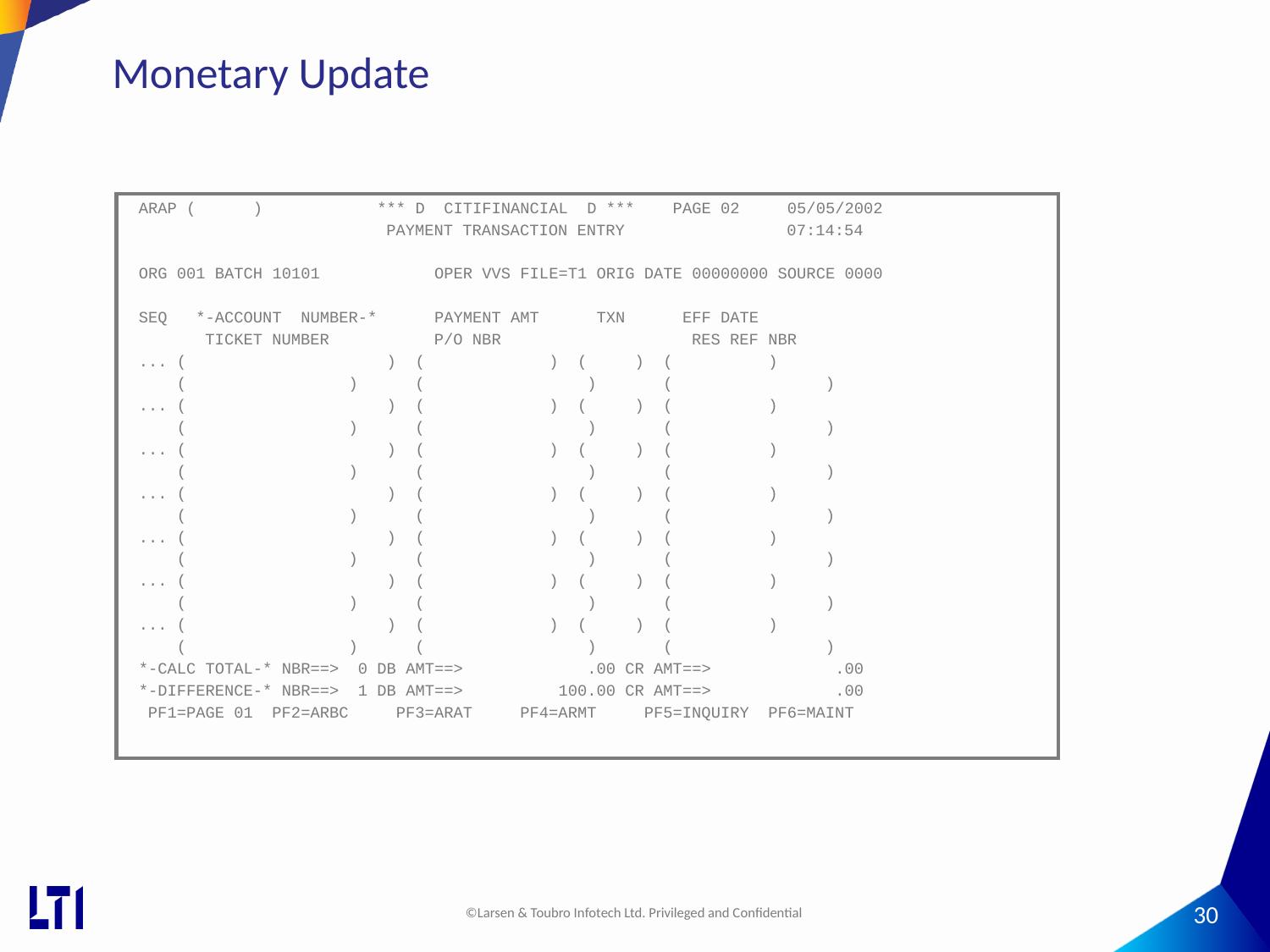

# Monetary Update
| ARAP ( ) \*\*\* D CITIFINANCIAL D \*\*\* PAGE 02 05/05/2002 PAYMENT TRANSACTION ENTRY 07:14:54 ORG 001 BATCH 10101 OPER VVS FILE=T1 ORIG DATE 00000000 SOURCE 0000 SEQ \*-ACCOUNT NUMBER-\* PAYMENT AMT TXN EFF DATE TICKET NUMBER P/O NBR RES REF NBR ... ( ) ( ) ( ) ( ) ( ) ( ) ( ) ... ( ) ( ) ( ) ( ) ( ) ( ) ( ) ... ( ) ( ) ( ) ( ) ( ) ( ) ( ) ... ( ) ( ) ( ) ( ) ( ) ( ) ( ) ... ( ) ( ) ( ) ( ) ( ) ( ) ( ) ... ( ) ( ) ( ) ( ) ( ) ( ) ( ) ... ( ) ( ) ( ) ( ) ( ) ( ) ( ) \*-CALC TOTAL-\* NBR==> 0 DB AMT==> .00 CR AMT==> .00 \*-DIFFERENCE-\* NBR==> 1 DB AMT==> 100.00 CR AMT==> .00 PF1=PAGE 01 PF2=ARBC PF3=ARAT PF4=ARMT PF5=INQUIRY PF6=MAINT |
| --- |